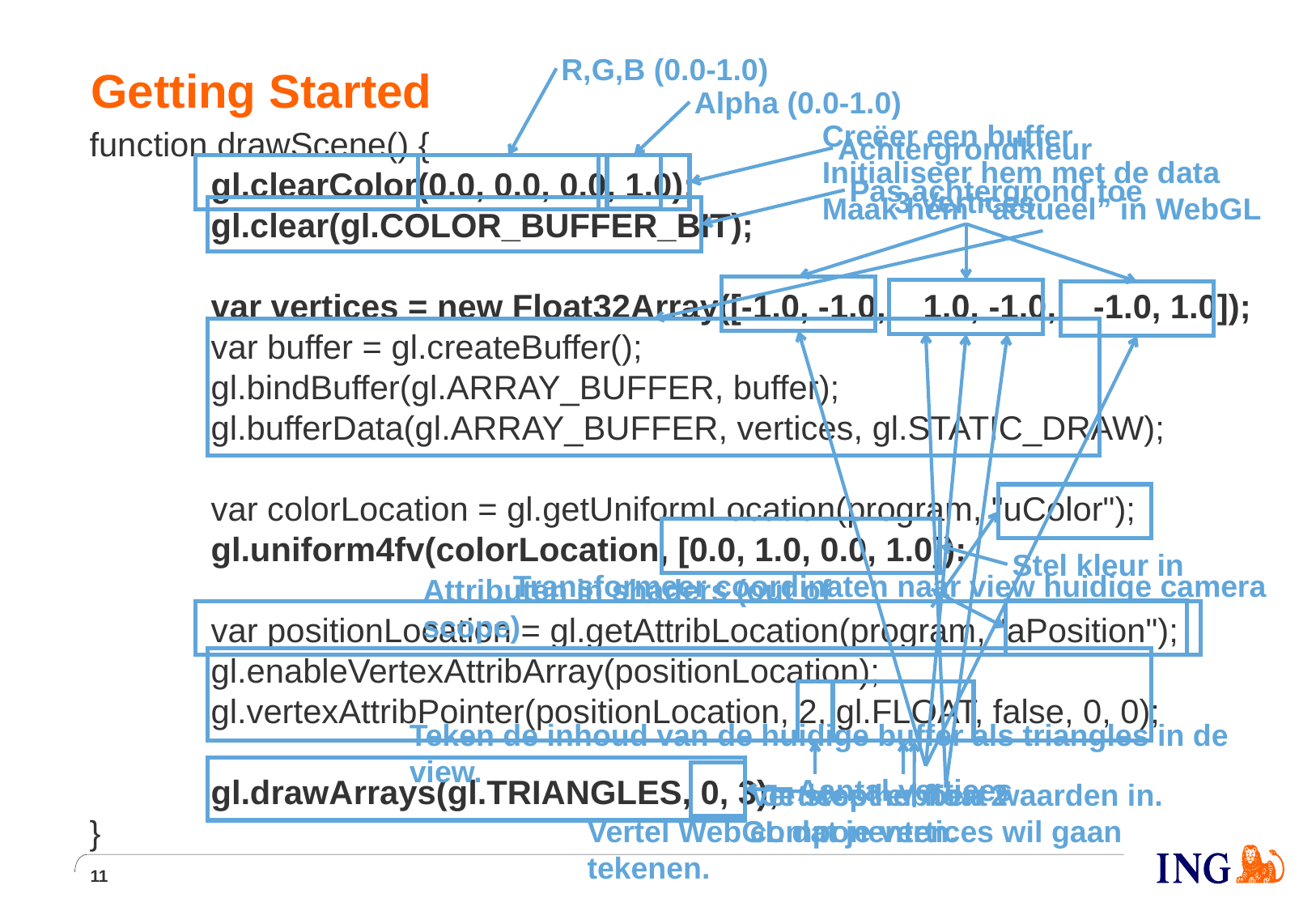

# Getting Started
R,G,B (0.0-1.0)

Alpha (0.0-1.0)

Creëer een buffer
Initialiseer hem met de data
Maak hem “actueel” in WebGL

function drawScene() {
	gl.clearColor(0.0, 0.0, 0.0, 1.0);
	gl.clear(gl.COLOR_BUFFER_BIT);

	var vertices = new Float32Array([-1.0, -1.0,    1.0, -1.0,    -1.0, 1.0]);
	var buffer = gl.createBuffer();
	gl.bindBuffer(gl.ARRAY_BUFFER, buffer);
	gl.bufferData(gl.ARRAY_BUFFER, vertices, gl.STATIC_DRAW);

	var colorLocation = gl.getUniformLocation(program, "uColor");
	gl.uniform4fv(colorLocation, [0.0, 1.0, 0.0, 1.0]);

	var positionLocation = gl.getAttribLocation(program, "aPosition");
	gl.enableVertexAttribArray(positionLocation);
	gl.vertexAttribPointer(positionLocation, 2, gl.FLOAT, false, 0, 0);

	gl.drawArrays(gl.TRIANGLES, 0, 3);
}
Achtergrondkleur

Pas achtergrond toe

3 Vertices

Aantal vertices

Vertices hebben 2 componenten.

Attributen in shaders (out of scope)

Stel kleur in
Transformeer coordinaten naar view huidige camera

Vertel WebGL dat je vertices wil gaan tekenen.

Je stopt er float waarden in.
Teken de inhoud van de huidige buffer als triangles in de view.

11